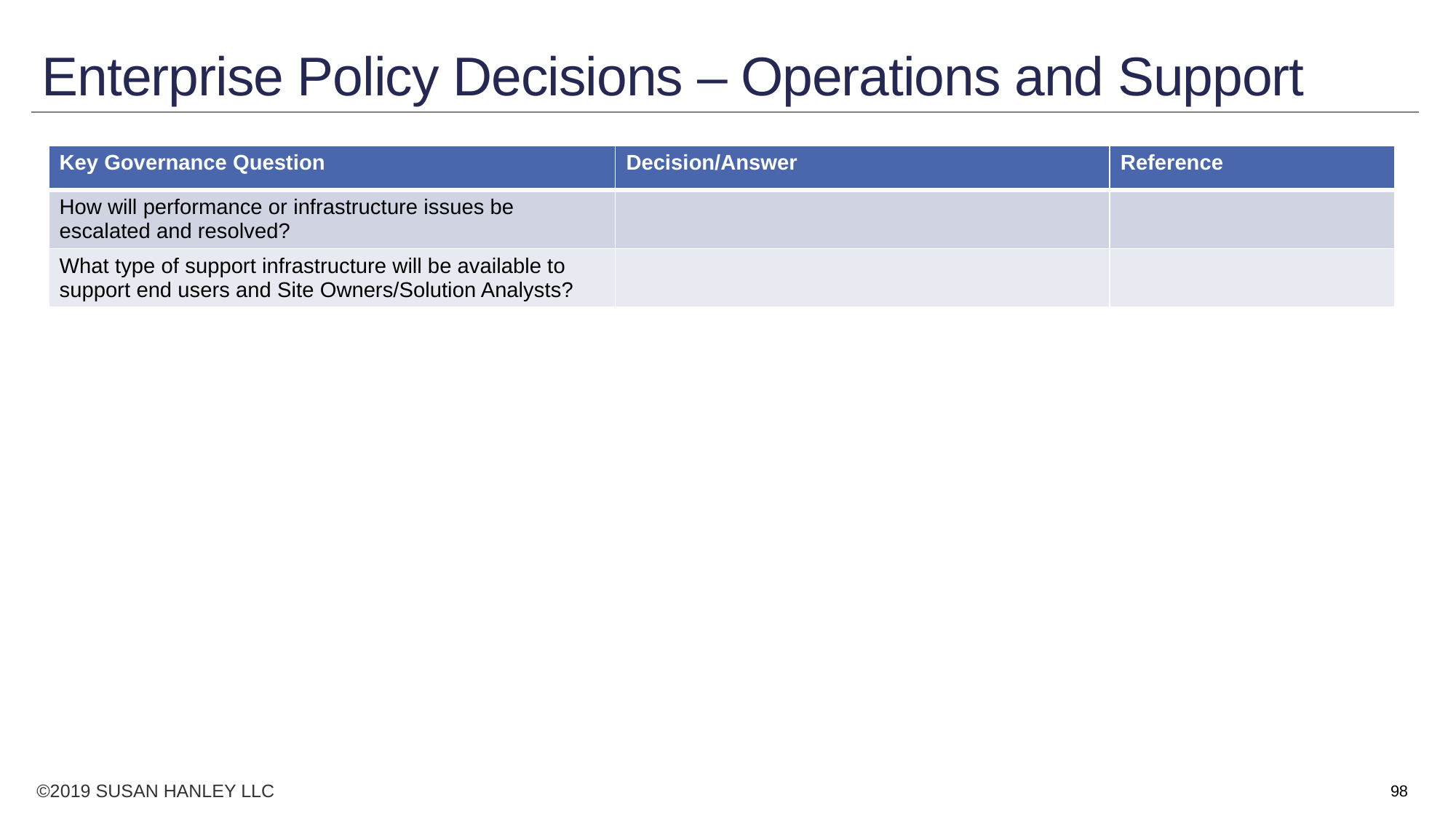

# Enterprise Policy Decisions – Operations and Support
| Key Governance Question | Decision/Answer | Reference |
| --- | --- | --- |
| How will performance or infrastructure issues be escalated and resolved? |  |  |
| What type of support infrastructure will be available to support end users and Site Owners/Solution Analysts? |  |  |
98